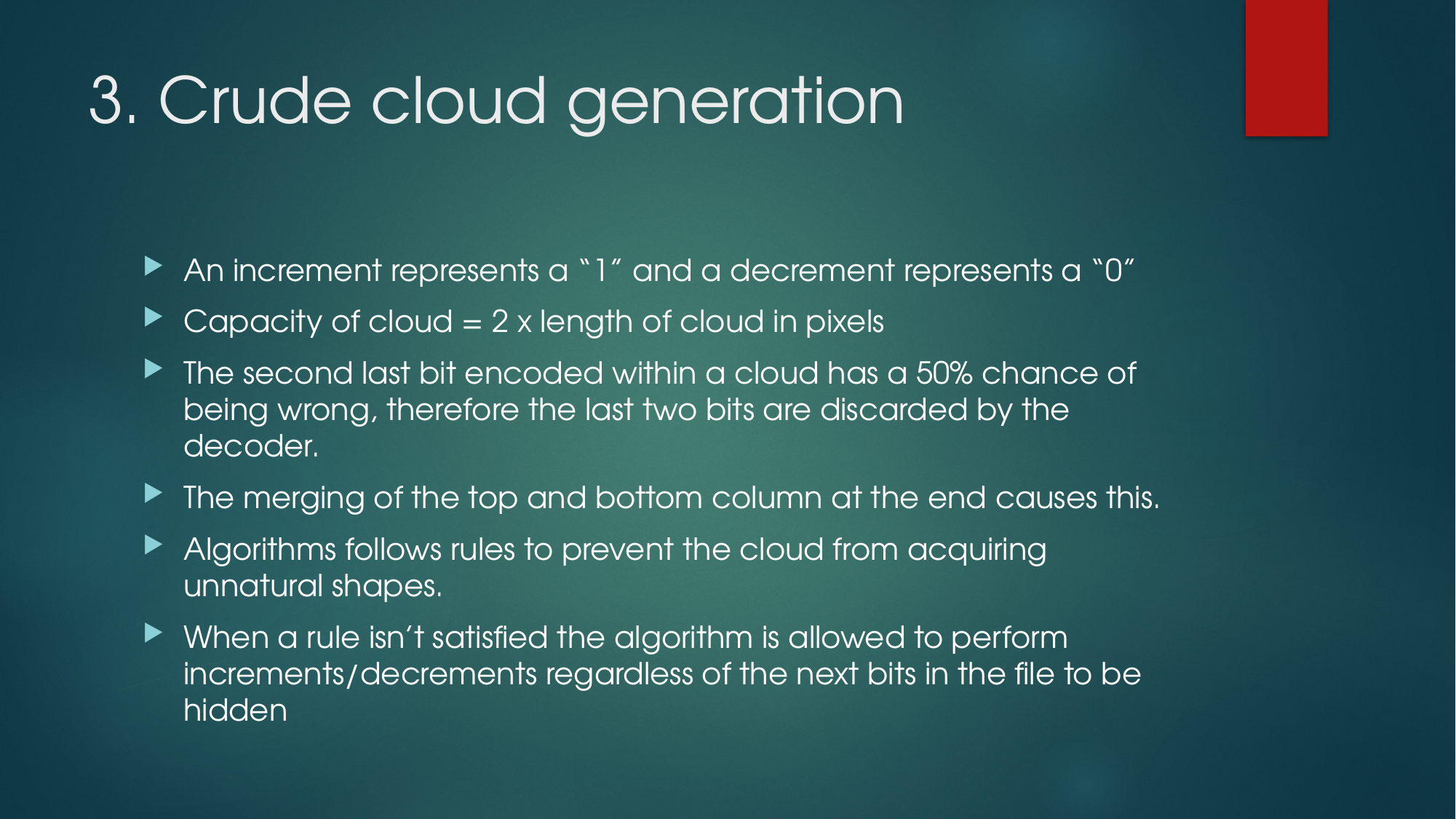

# 3. Crude cloud generation
An increment represents a “1” and a decrement represents a “0”
Capacity of cloud = 2 x length of cloud in pixels
The second last bit encoded within a cloud has a 50% chance of being wrong, therefore the last two bits are discarded by the decoder.
The merging of the top and bottom column at the end causes this.
Algorithms follows rules to prevent the cloud from acquiring unnatural shapes.
When a rule isn’t satisfied the algorithm is allowed to perform increments/decrements regardless of the next bits in the file to be hidden